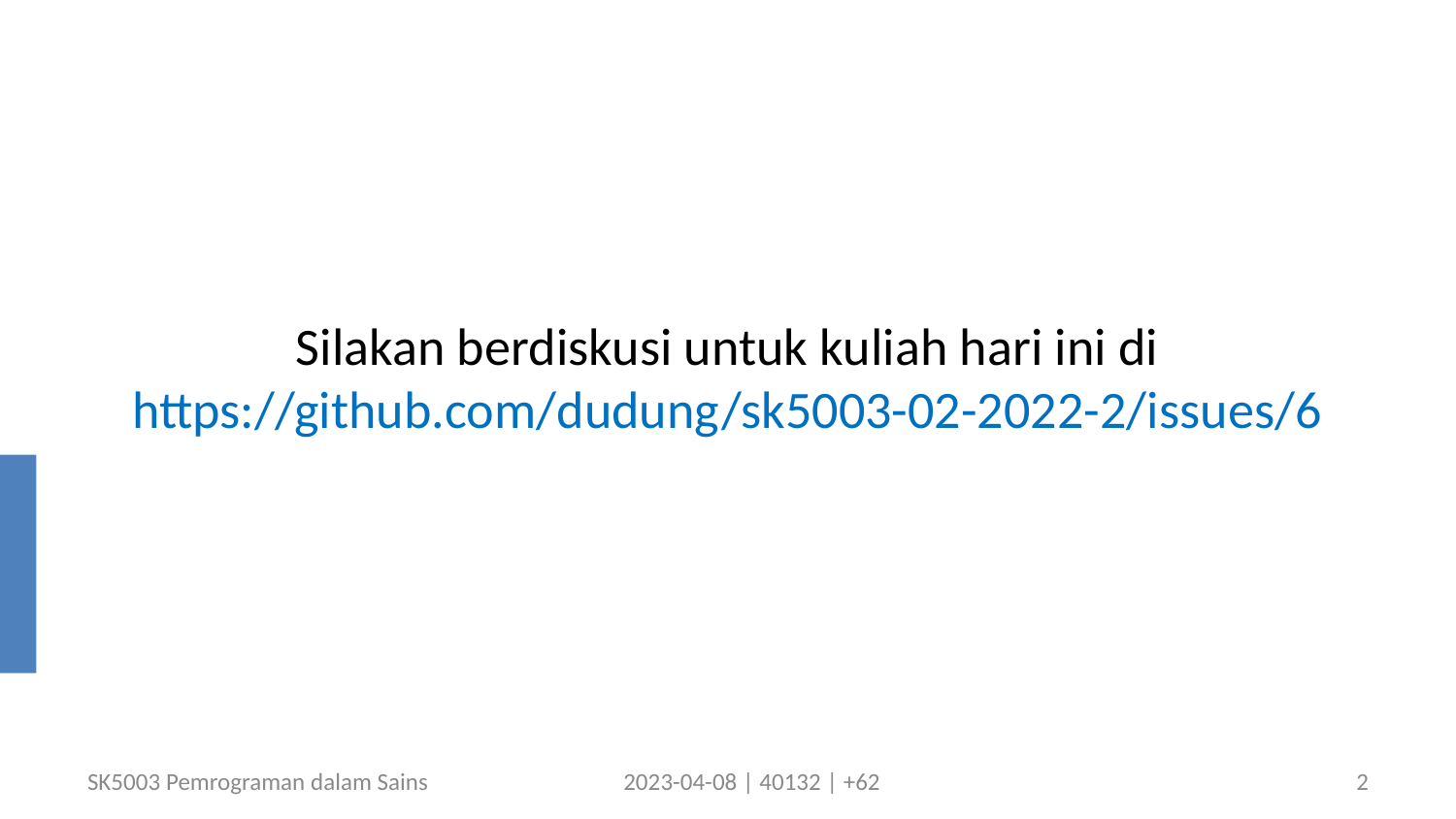

# Silakan berdiskusi untuk kuliah hari ini di https://github.com/dudung/sk5003-02-2022-2/issues/6

SK5003 Pemrograman dalam Sains
2023-04-08 | 40132 | +62
2